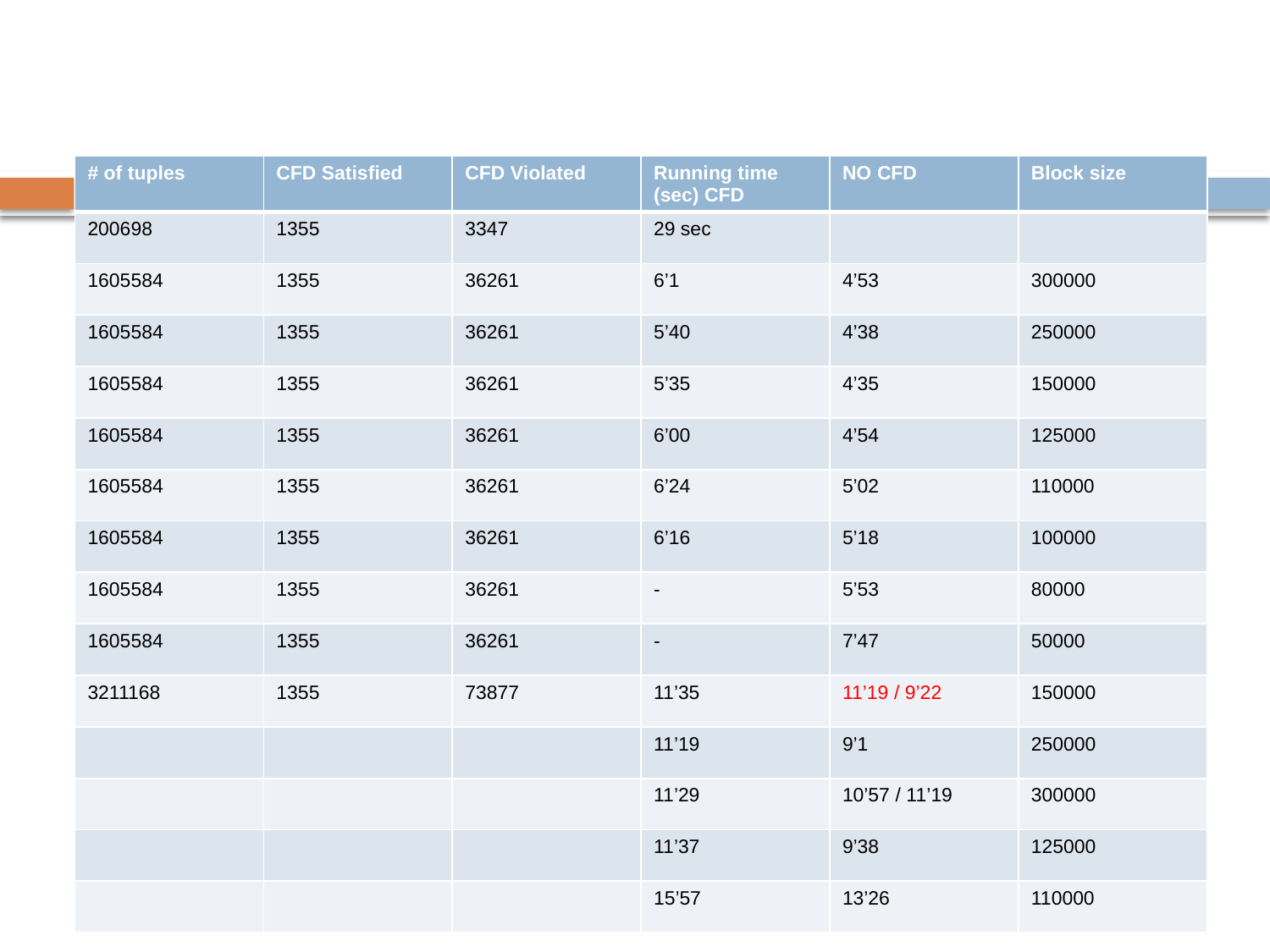

#
| # of tuples | CFD Satisfied | CFD Violated | Running time (sec) CFD | NO CFD | Block size |
| --- | --- | --- | --- | --- | --- |
| 200698 | 1355 | 3347 | 29 sec |  |  |
| 1605584 | 1355 | 36261 | 6’1 | 4’53 | 300000 |
| 1605584 | 1355 | 36261 | 5’40 | 4’38 | 250000 |
| 1605584 | 1355 | 36261 | 5’35 | 4’35 | 150000 |
| 1605584 | 1355 | 36261 | 6’00 | 4’54 | 125000 |
| 1605584 | 1355 | 36261 | 6’24 | 5’02 | 110000 |
| 1605584 | 1355 | 36261 | 6’16 | 5’18 | 100000 |
| 1605584 | 1355 | 36261 | - | 5’53 | 80000 |
| 1605584 | 1355 | 36261 | - | 7’47 | 50000 |
| 3211168 | 1355 | 73877 | 11’35 | 11’19 / 9’22 | 150000 |
|  |  |  | 11’19 | 9’1 | 250000 |
|  |  |  | 11’29 | 10’57 / 11’19 | 300000 |
|  |  |  | 11’37 | 9’38 | 125000 |
|  |  |  | 15’57 | 13’26 | 110000 |